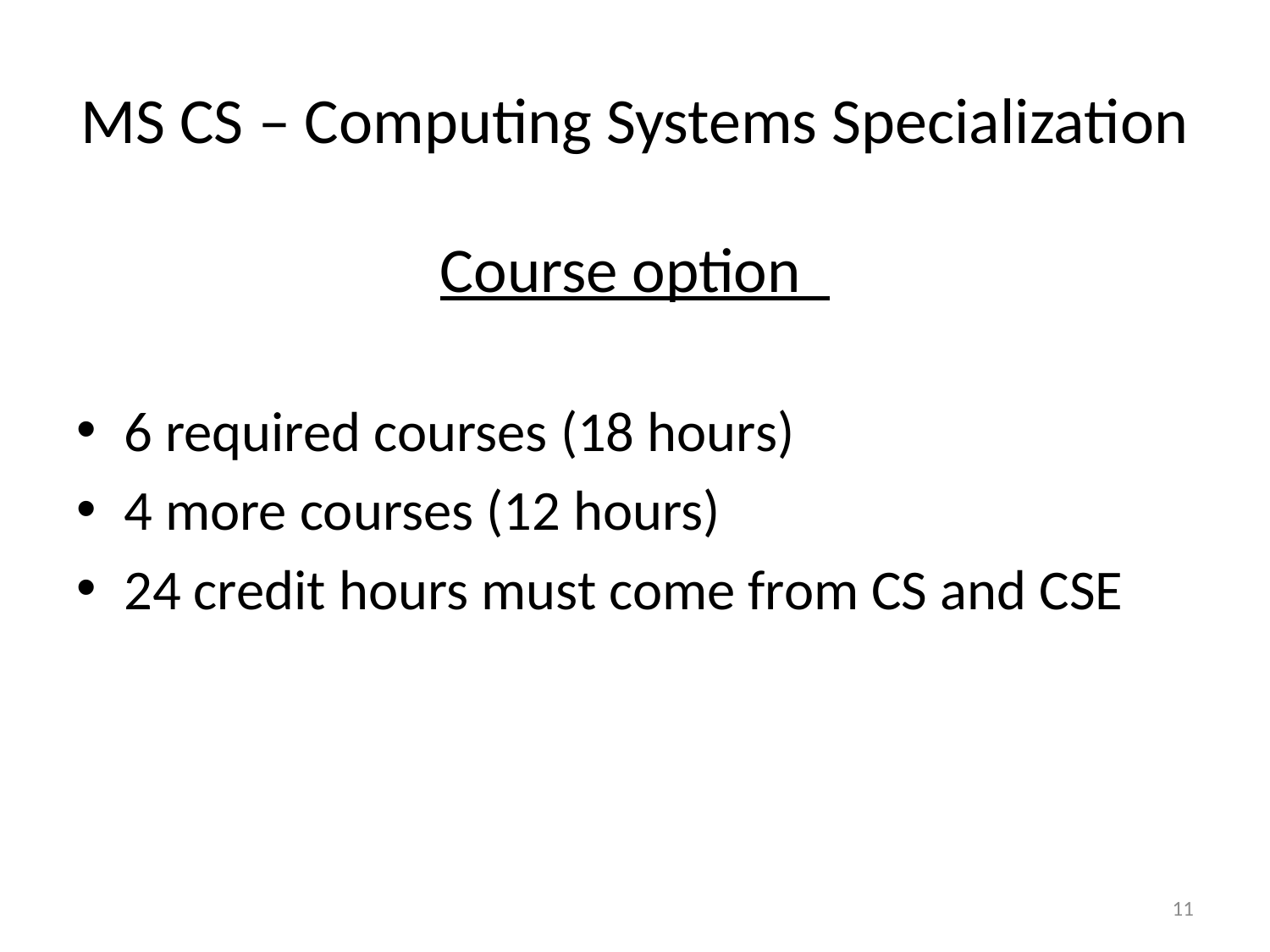

# MS CS – Computing Systems Specialization
Course option

6 required courses (18 hours)
4 more courses (12 hours)
24 credit hours must come from CS and CSE
11